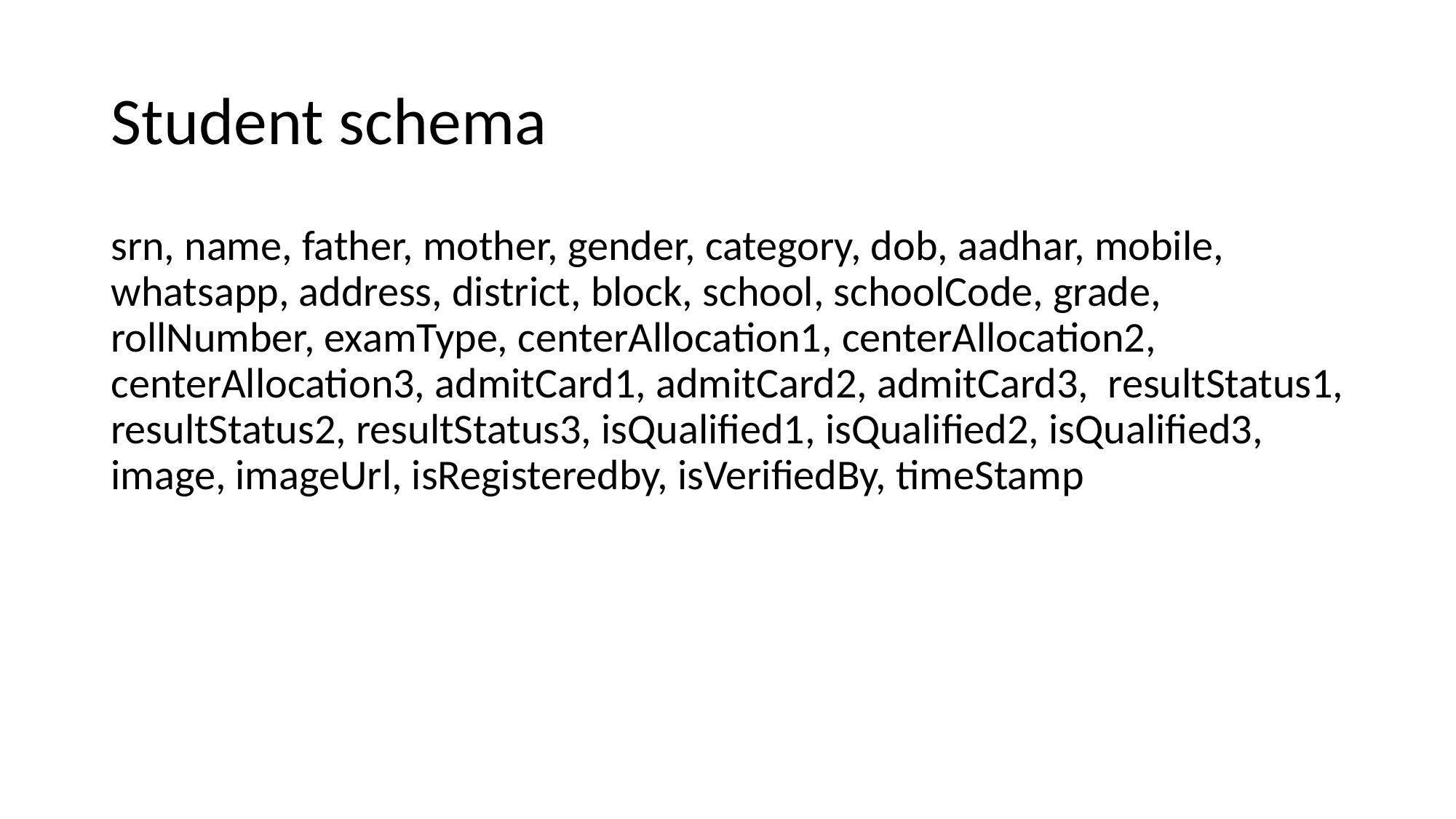

# Student schema
srn, name, father, mother, gender, category, dob, aadhar, mobile, whatsapp, address, district, block, school, schoolCode, grade, rollNumber, examType, centerAllocation1, centerAllocation2, centerAllocation3, admitCard1, admitCard2, admitCard3,  resultStatus1, resultStatus2, resultStatus3, isQualified1, isQualified2, isQualified3, image, imageUrl, isRegisteredby, isVerifiedBy, timeStamp